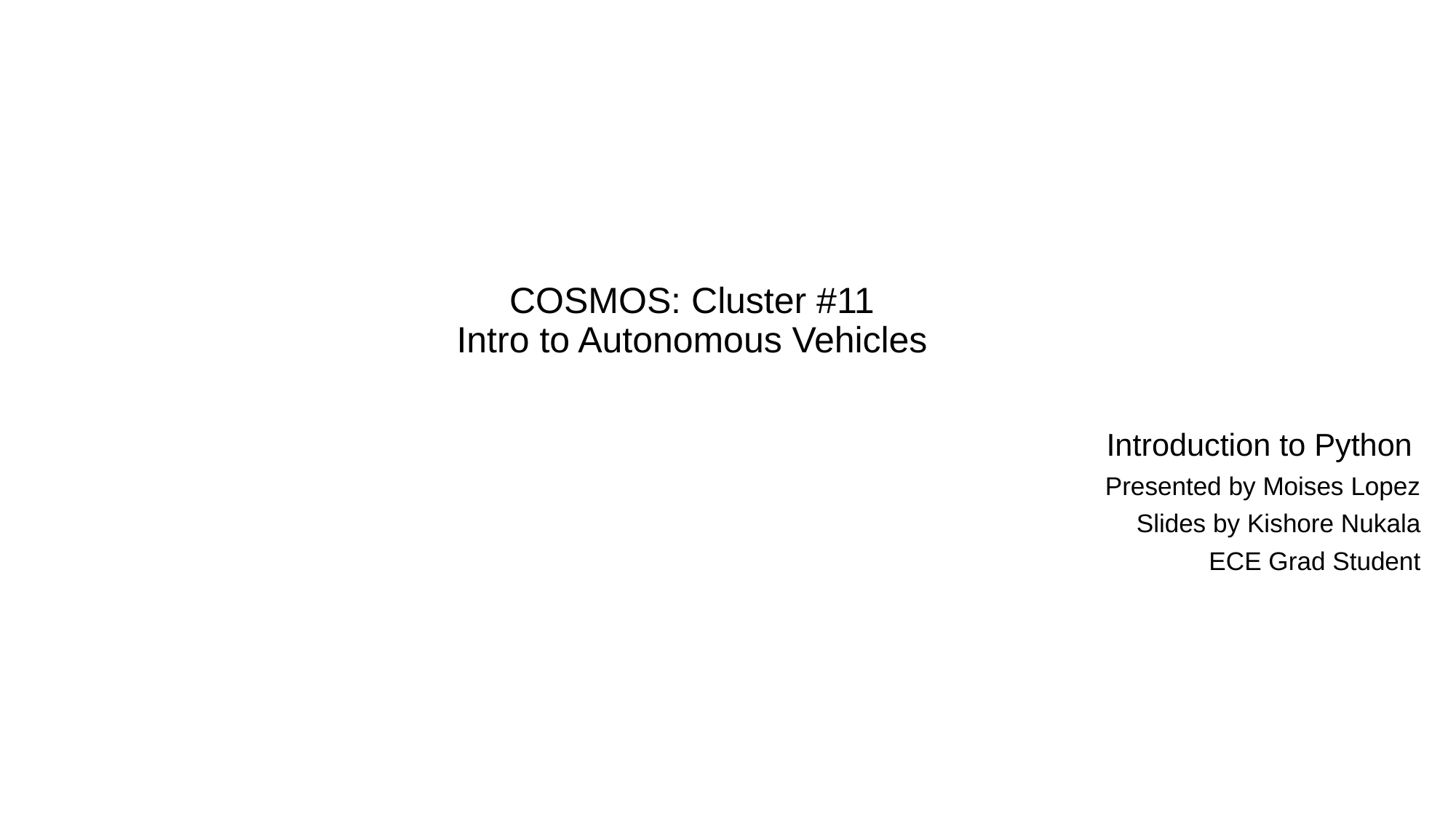

# COSMOS: Cluster #11 Intro to Autonomous Vehicles
Introduction to Python
Presented by Moises Lopez
Slides by Kishore Nukala
ECE Grad Student